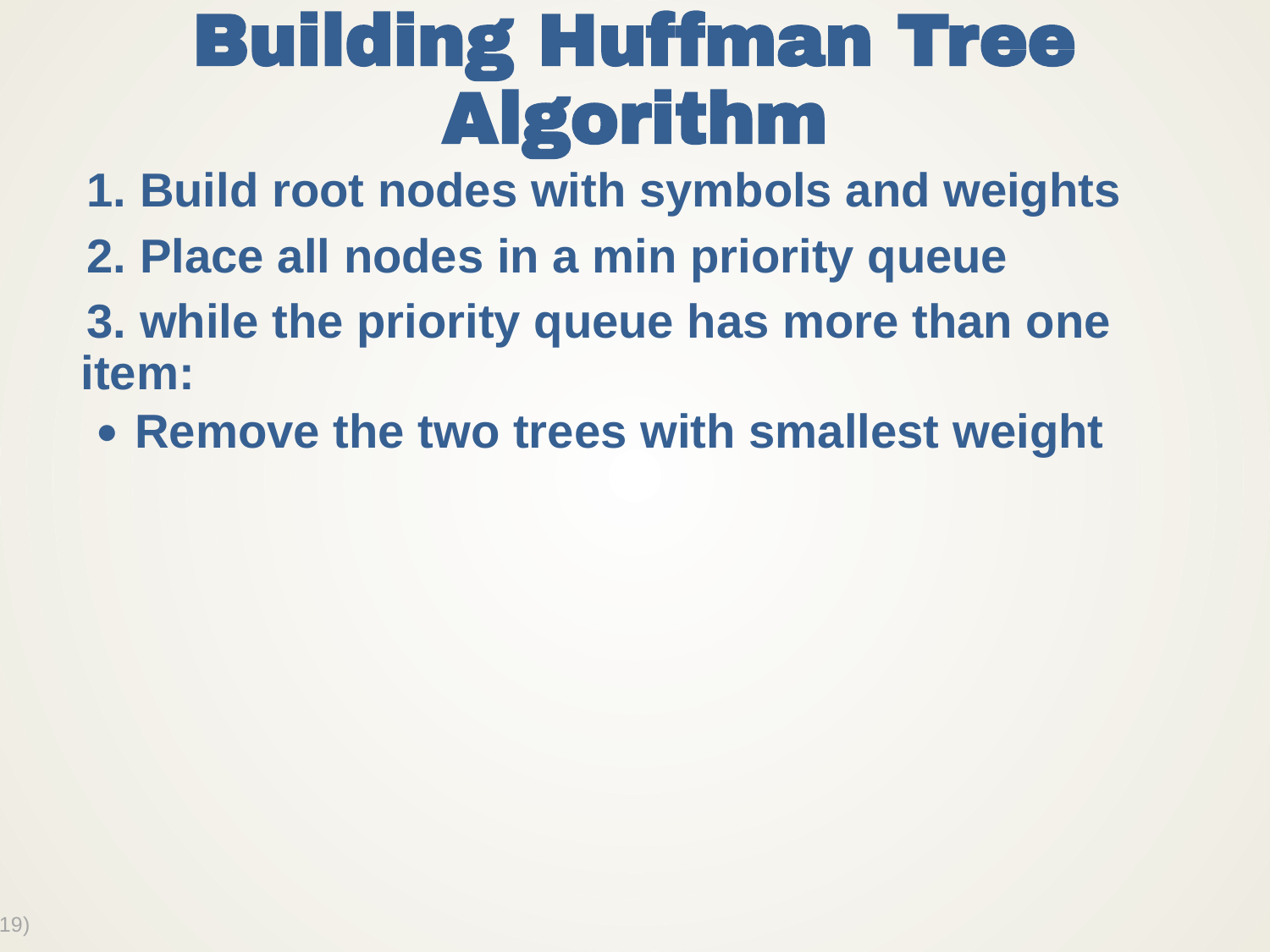

# Building Huffman Tree Algorithm
1. Build root nodes with symbols and weights
2. Place all nodes in a min priority queue
3. while the priority queue has more than one item:
Remove the two trees with smallest weight